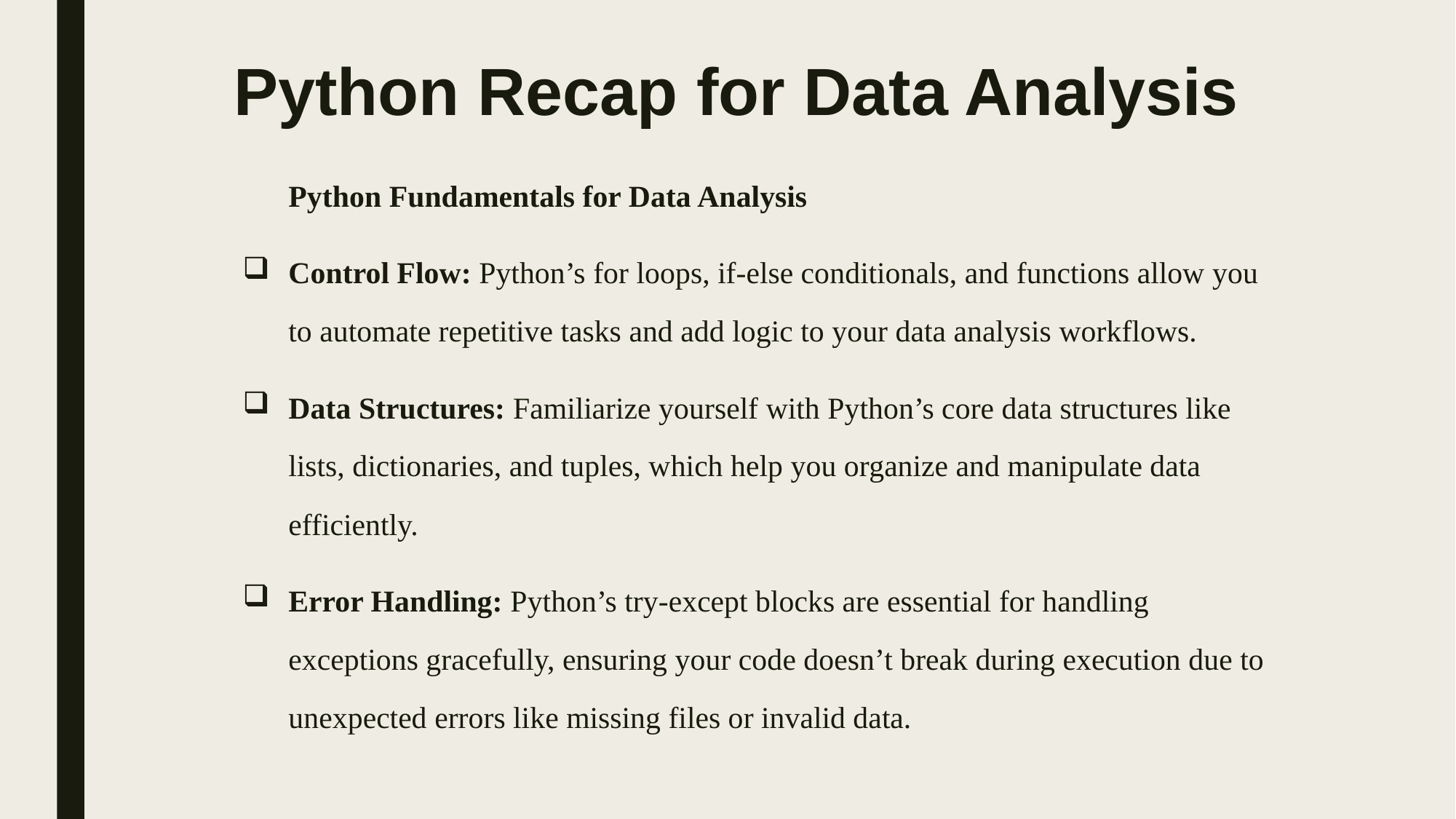

# Python Recap for Data Analysis
Python Fundamentals for Data Analysis
Control Flow: Python’s for loops, if-else conditionals, and functions allow you to automate repetitive tasks and add logic to your data analysis workflows.
Data Structures: Familiarize yourself with Python’s core data structures like lists, dictionaries, and tuples, which help you organize and manipulate data efficiently.
Error Handling: Python’s try-except blocks are essential for handling exceptions gracefully, ensuring your code doesn’t break during execution due to unexpected errors like missing files or invalid data.